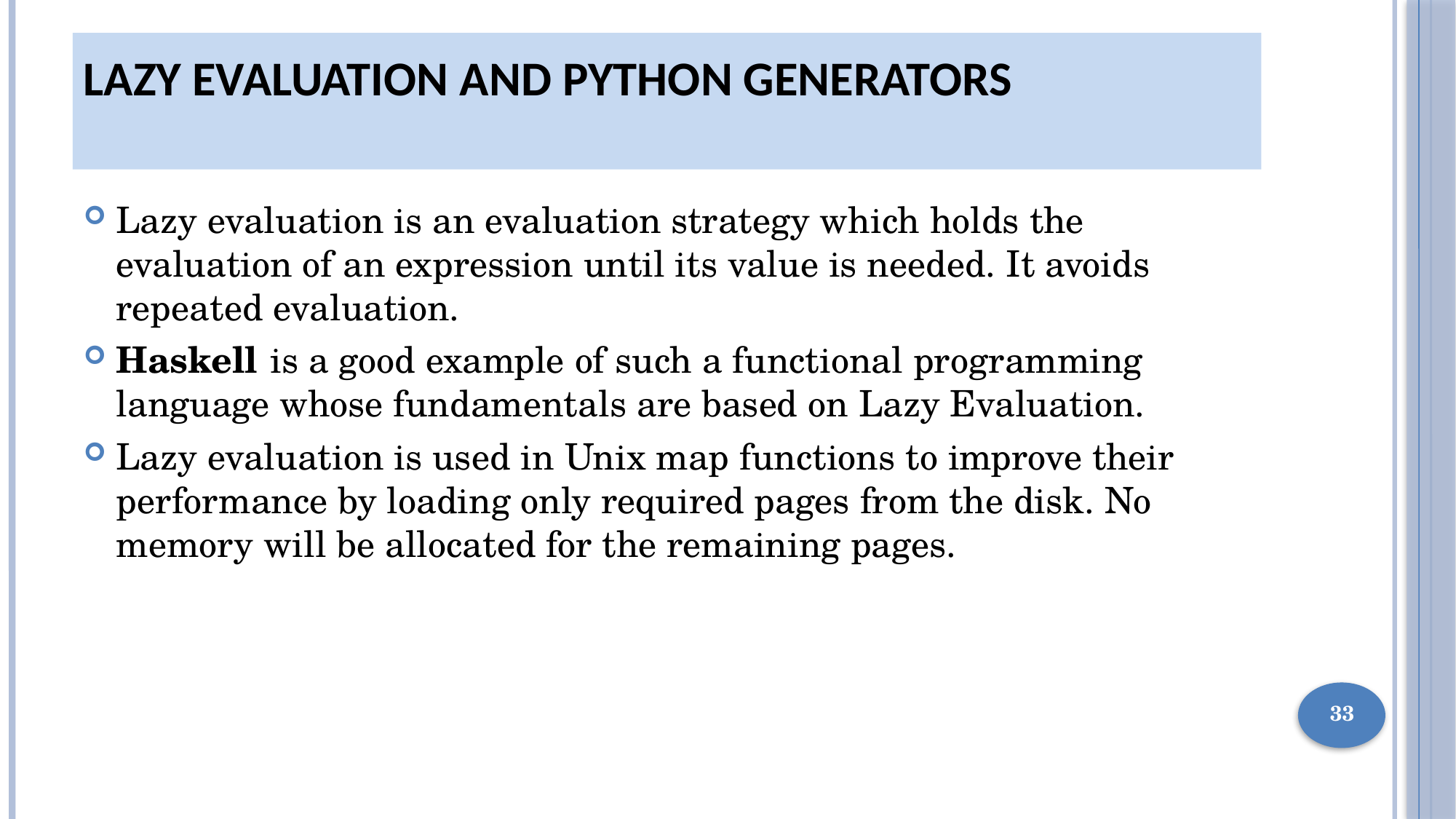

# Lazy Evaluation and Python Generators
Lazy evaluation is an evaluation strategy which holds the evaluation of an expression until its value is needed. It avoids repeated evaluation.
Haskell is a good example of such a functional programming language whose fundamentals are based on Lazy Evaluation.
Lazy evaluation is used in Unix map functions to improve their performance by loading only required pages from the disk. No memory will be allocated for the remaining pages.

33